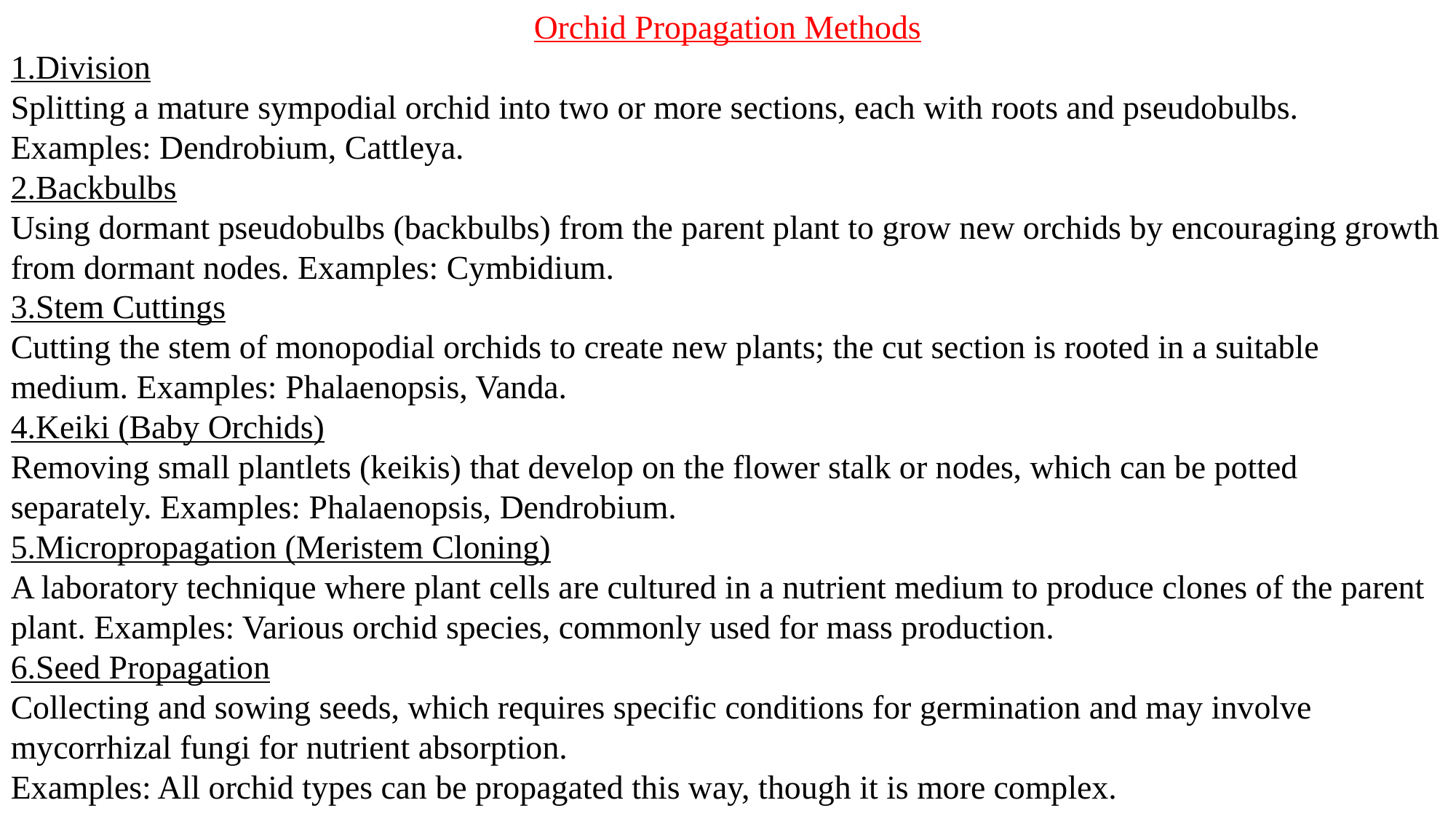

Orchid Propagation Methods
1.Division
Splitting a mature sympodial orchid into two or more sections, each with roots and pseudobulbs.
Examples: Dendrobium, Cattleya.
2.Backbulbs
Using dormant pseudobulbs (backbulbs) from the parent plant to grow new orchids by encouraging growth from dormant nodes. Examples: Cymbidium.
3.Stem Cuttings
Cutting the stem of monopodial orchids to create new plants; the cut section is rooted in a suitable medium. Examples: Phalaenopsis, Vanda.
4.Keiki (Baby Orchids)
Removing small plantlets (keikis) that develop on the flower stalk or nodes, which can be potted separately. Examples: Phalaenopsis, Dendrobium.
5.Micropropagation (Meristem Cloning)
A laboratory technique where plant cells are cultured in a nutrient medium to produce clones of the parent plant. Examples: Various orchid species, commonly used for mass production.
6.Seed Propagation
Collecting and sowing seeds, which requires specific conditions for germination and may involve mycorrhizal fungi for nutrient absorption.
Examples: All orchid types can be propagated this way, though it is more complex.